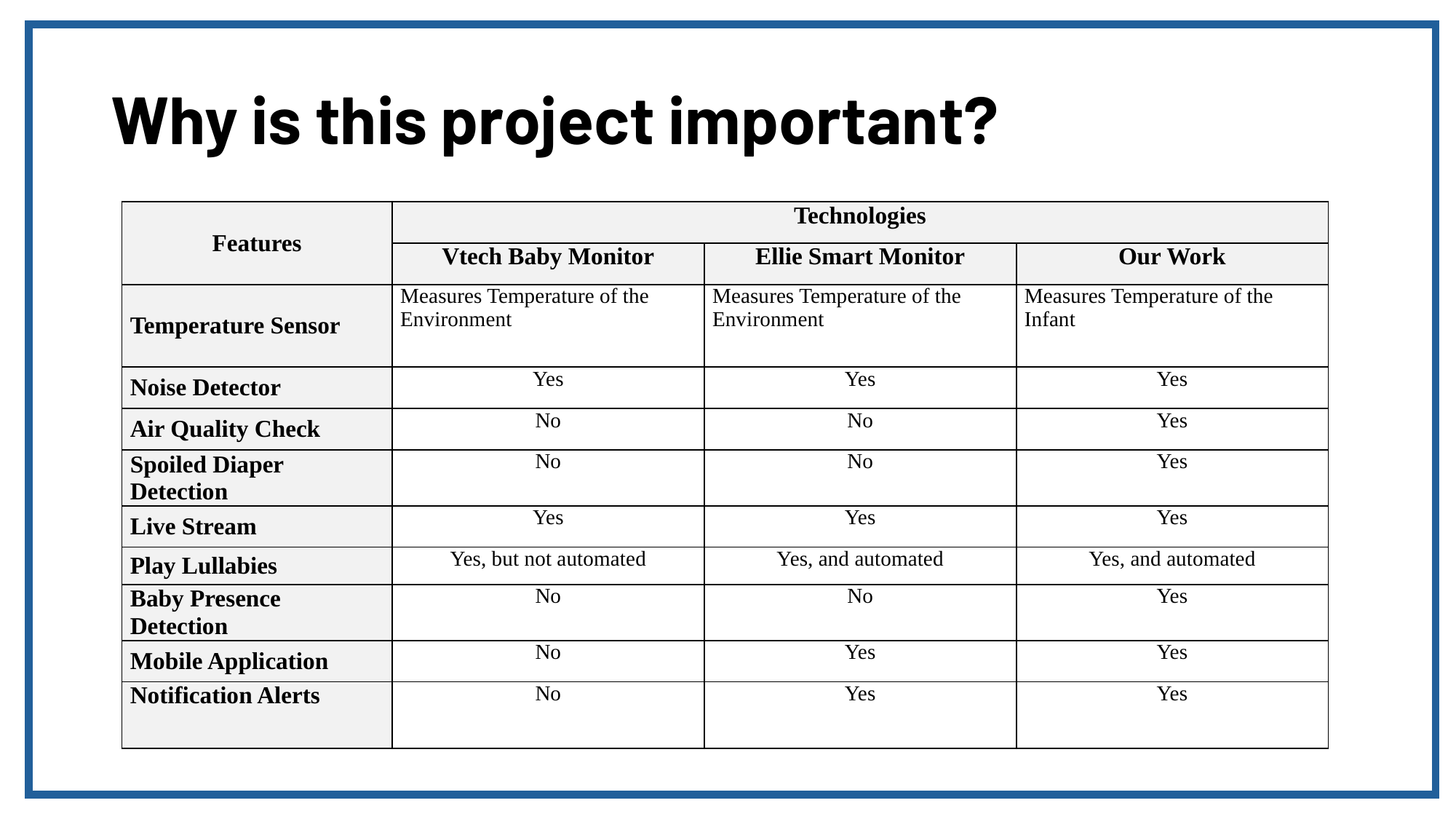

# Why is this project important?
| Features | Technologies |  |  |
| --- | --- | --- | --- |
|  | Vtech Baby Monitor | Ellie Smart Monitor | Our Work |
| Temperature Sensor | Measures Temperature of the Environment | Measures Temperature of the Environment | Measures Temperature of the Infant |
| Noise Detector | Yes | Yes | Yes |
| Air Quality Check | No | No | Yes |
| Spoiled Diaper Detection | No | No | Yes |
| Live Stream | Yes | Yes | Yes |
| Play Lullabies | Yes, but not automated | Yes, and automated | Yes, and automated |
| Baby Presence Detection | No | No | Yes |
| Mobile Application | No | Yes | Yes |
| Notification Alerts | No | Yes | Yes |